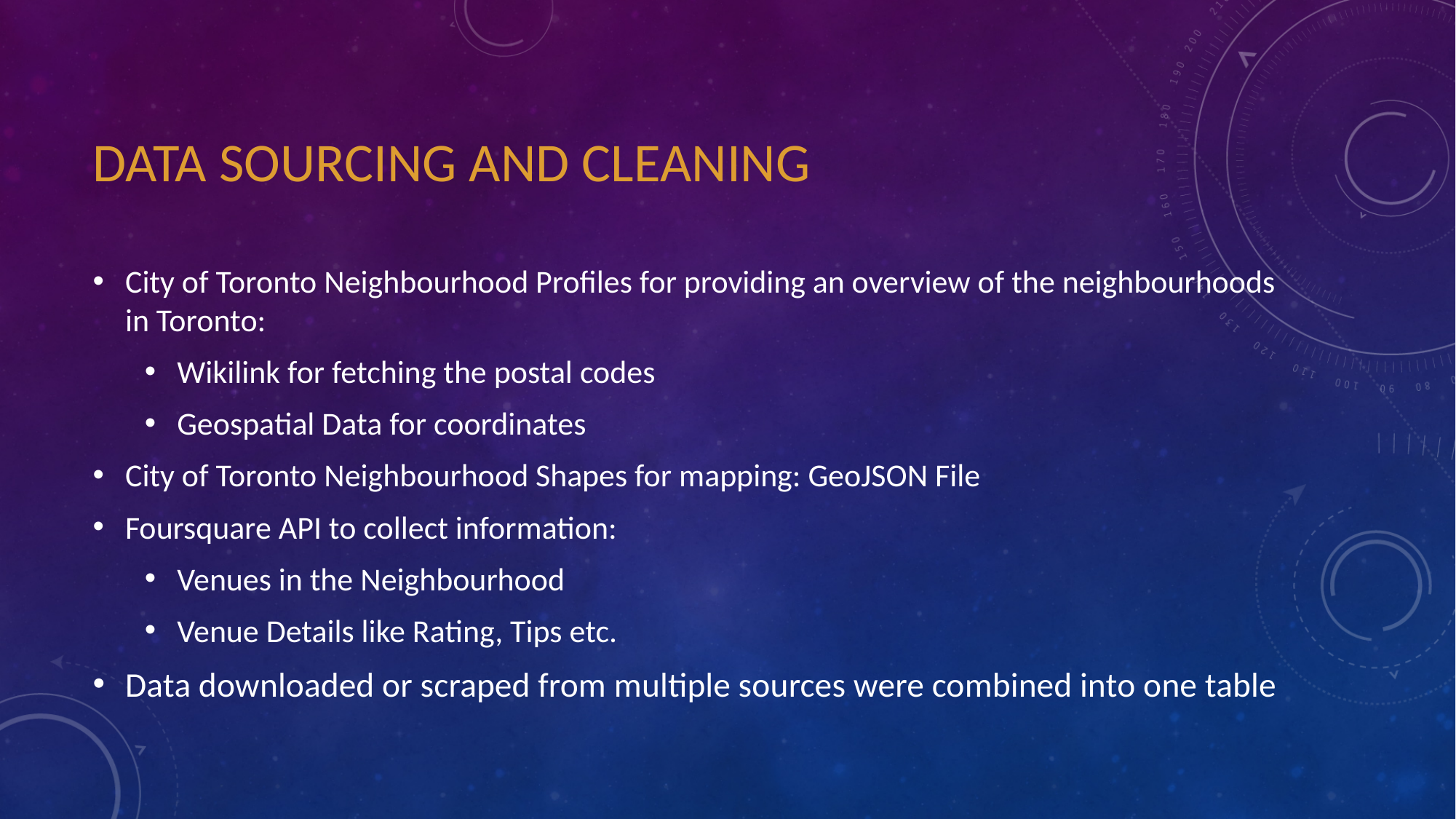

# Data Sourcing and Cleaning
City of Toronto Neighbourhood Profiles for providing an overview of the neighbourhoods in Toronto:
Wikilink for fetching the postal codes
Geospatial Data for coordinates
City of Toronto Neighbourhood Shapes for mapping: GeoJSON File
Foursquare API to collect information:
Venues in the Neighbourhood
Venue Details like Rating, Tips etc.
Data downloaded or scraped from multiple sources were combined into one table